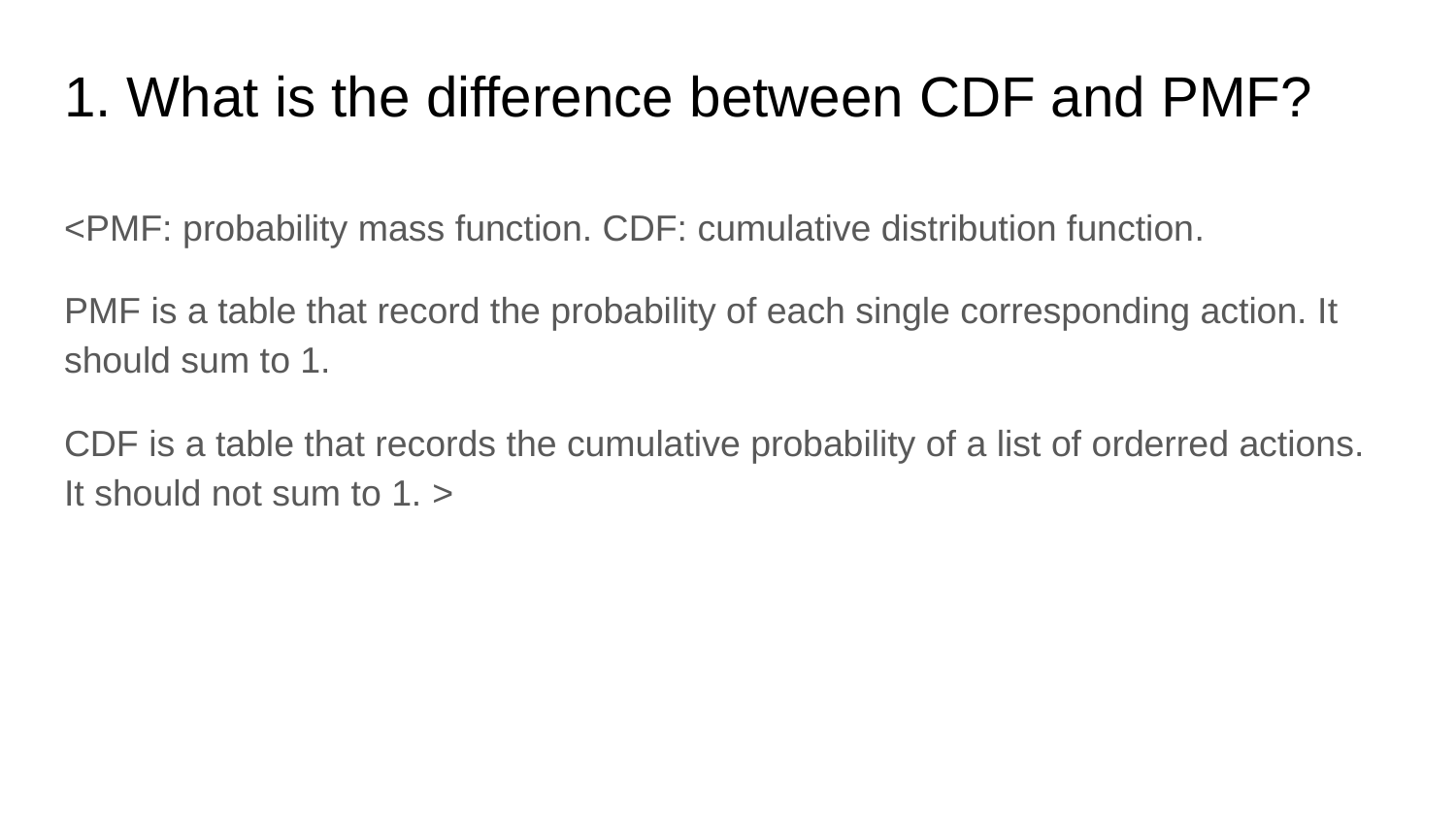

# 1. What is the difference between CDF and PMF?
<PMF: probability mass function. CDF: cumulative distribution function.
PMF is a table that record the probability of each single corresponding action. It should sum to 1.
CDF is a table that records the cumulative probability of a list of orderred actions. It should not sum to 1. >